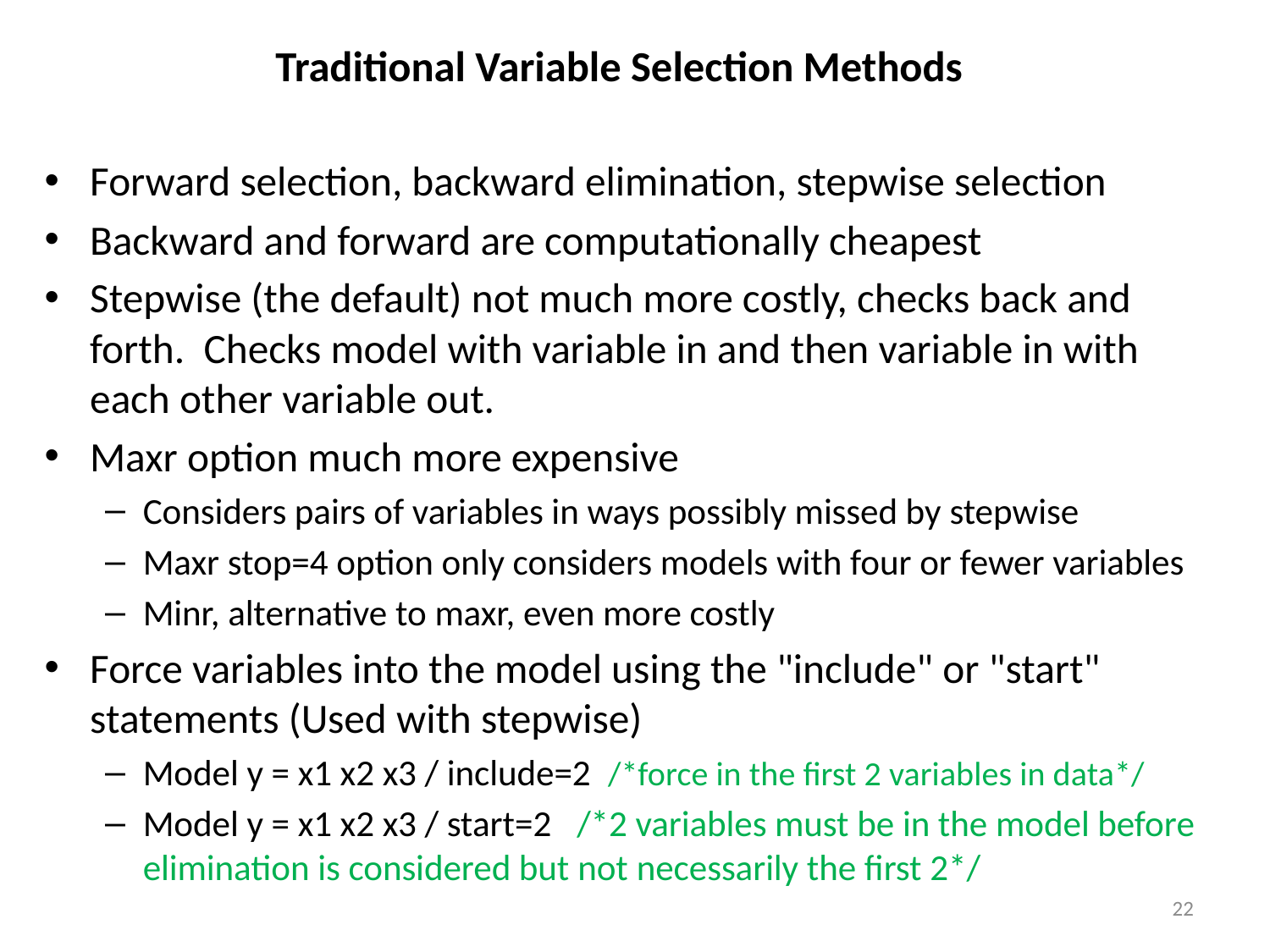

# Traditional Variable Selection Methods
Forward selection, backward elimination, stepwise selection
Backward and forward are computationally cheapest
Stepwise (the default) not much more costly, checks back and forth.  Checks model with variable in and then variable in with each other variable out.
Maxr option much more expensive
Considers pairs of variables in ways possibly missed by stepwise
Maxr stop=4 option only considers models with four or fewer variables
Minr, alternative to maxr, even more costly
Force variables into the model using the "include" or "start" statements (Used with stepwise)
Model y = x1 x2 x3 / include=2  /*force in the first 2 variables in data*/
Model y = x1 x2 x3 / start=2   /*2 variables must be in the model before elimination is considered but not necessarily the first 2*/

22